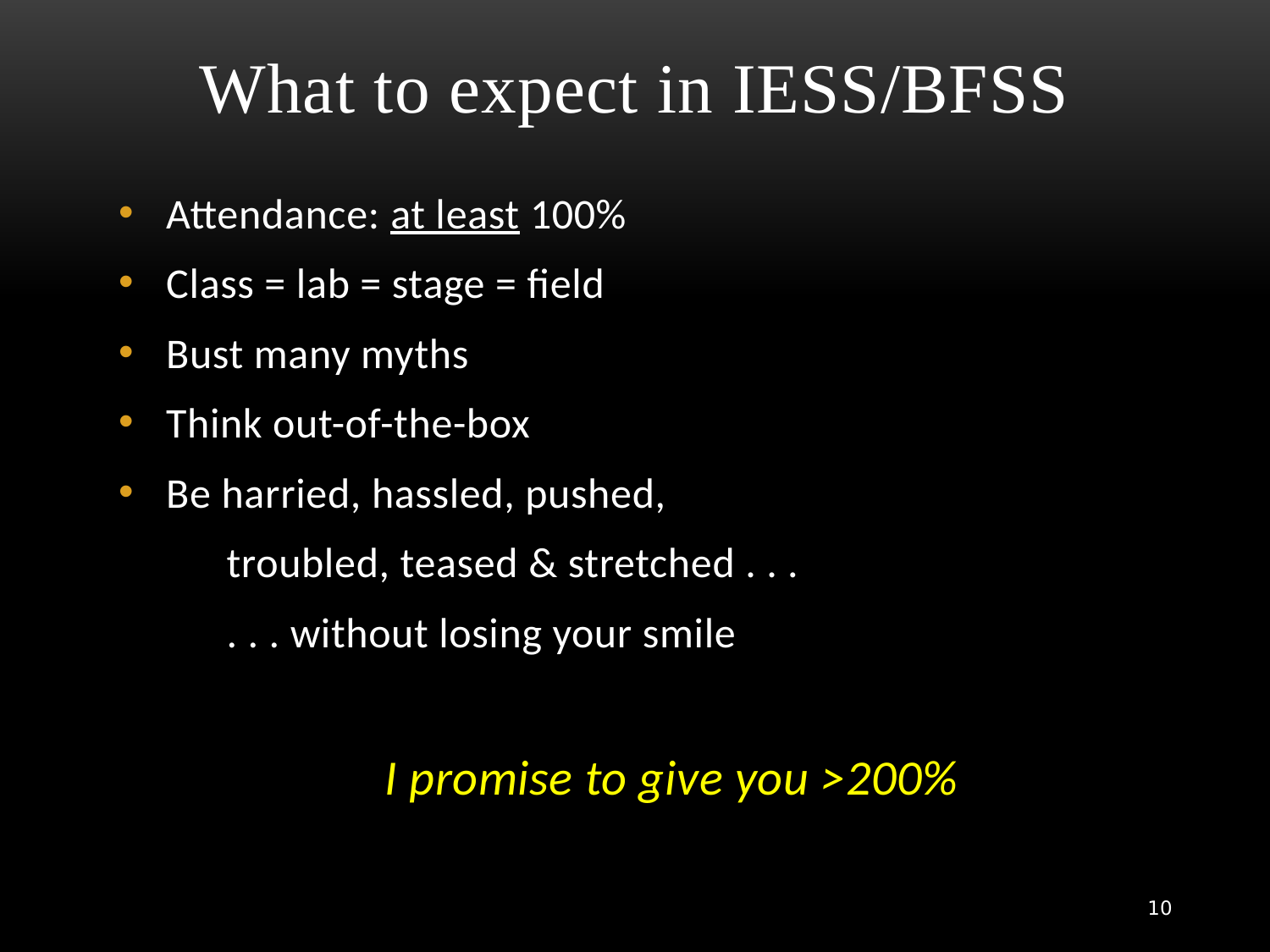

# What to expect in IESS/BFSS
Attendance: at least 100%
Class = lab = stage = field
Bust many myths
Think out-of-the-box
Be harried, hassled, pushed,
	      troubled, teased & stretched . . .
	      . . . without losing your smile

I promise to give you >200%

10